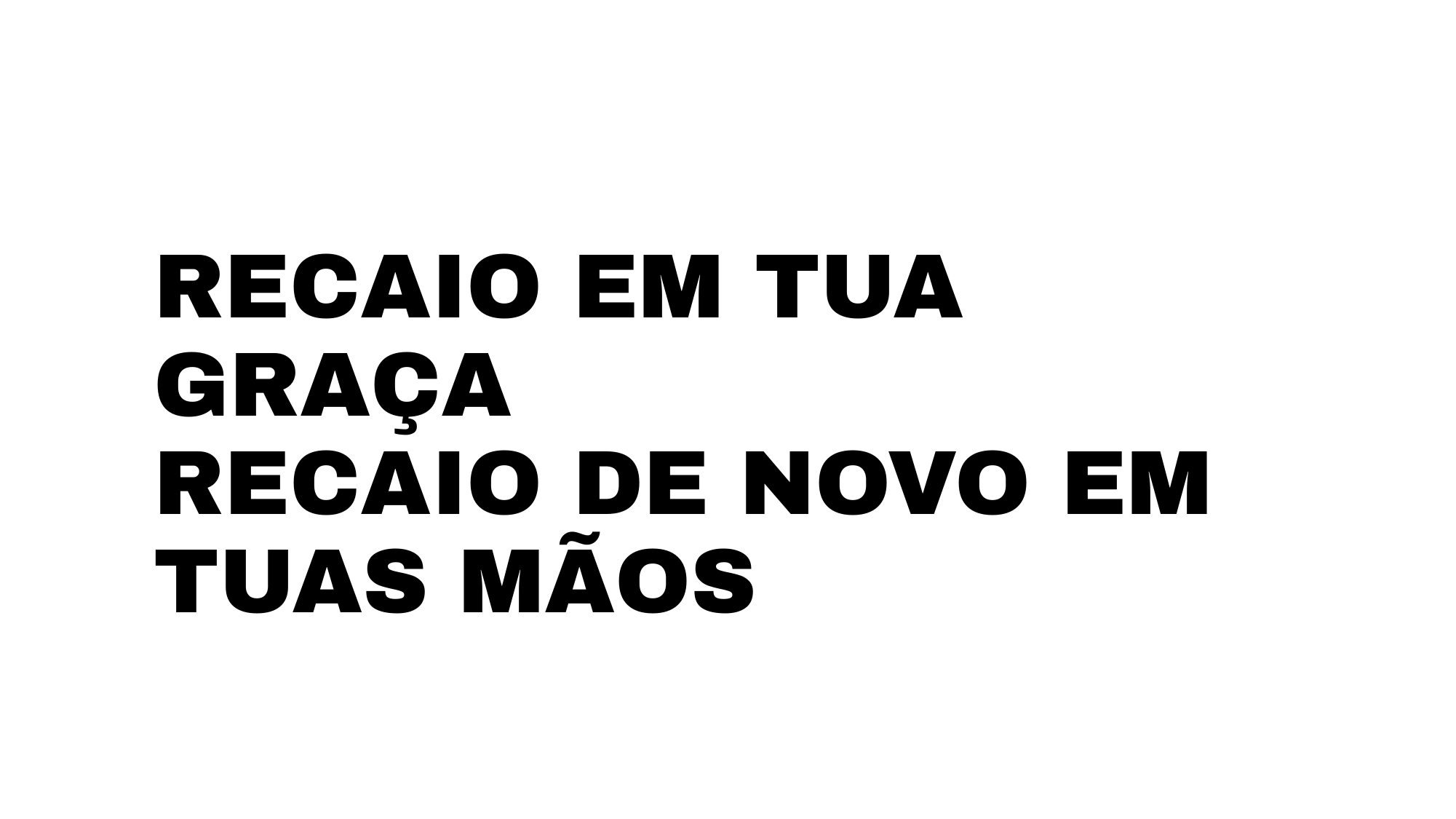

# RECAIO EM TUA GRAÇA RECAIO DE NOVO EM TUAS MÃOS